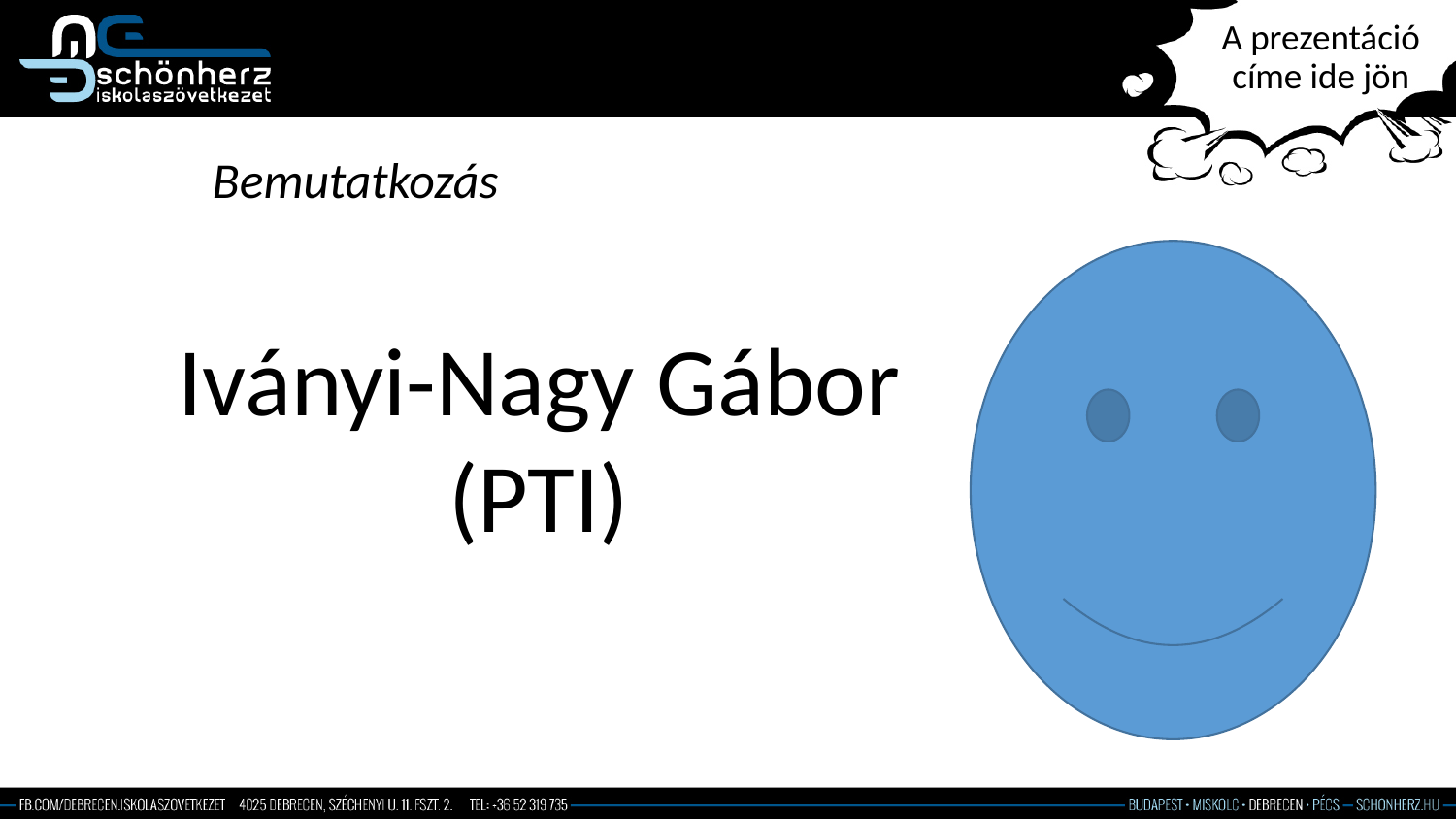

# A prezentáció címe ide jön
Bemutatkozás

Iványi-Nagy Gábor
(PTI)